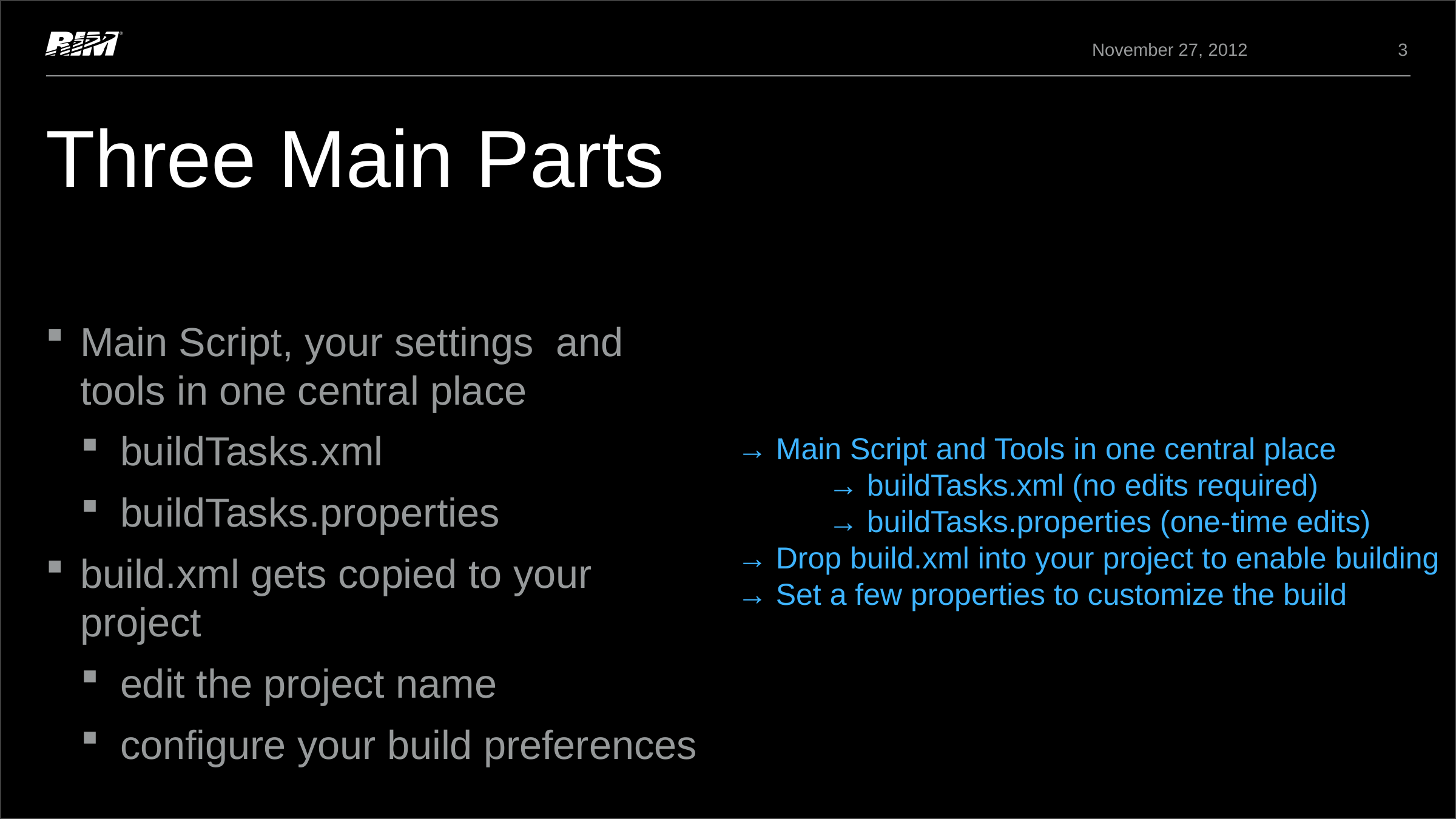

3
November 27, 2012
# Three Main Parts
Main Script, your settings  and tools in one central place
buildTasks.xml
buildTasks.properties
build.xml gets copied to your project
edit the project name
configure your build preferences
→ Main Script and Tools in one central place
	→ buildTasks.xml (no edits required)
	→ buildTasks.properties (one-time edits)
→ Drop build.xml into your project to enable building
→ Set a few properties to customize the build